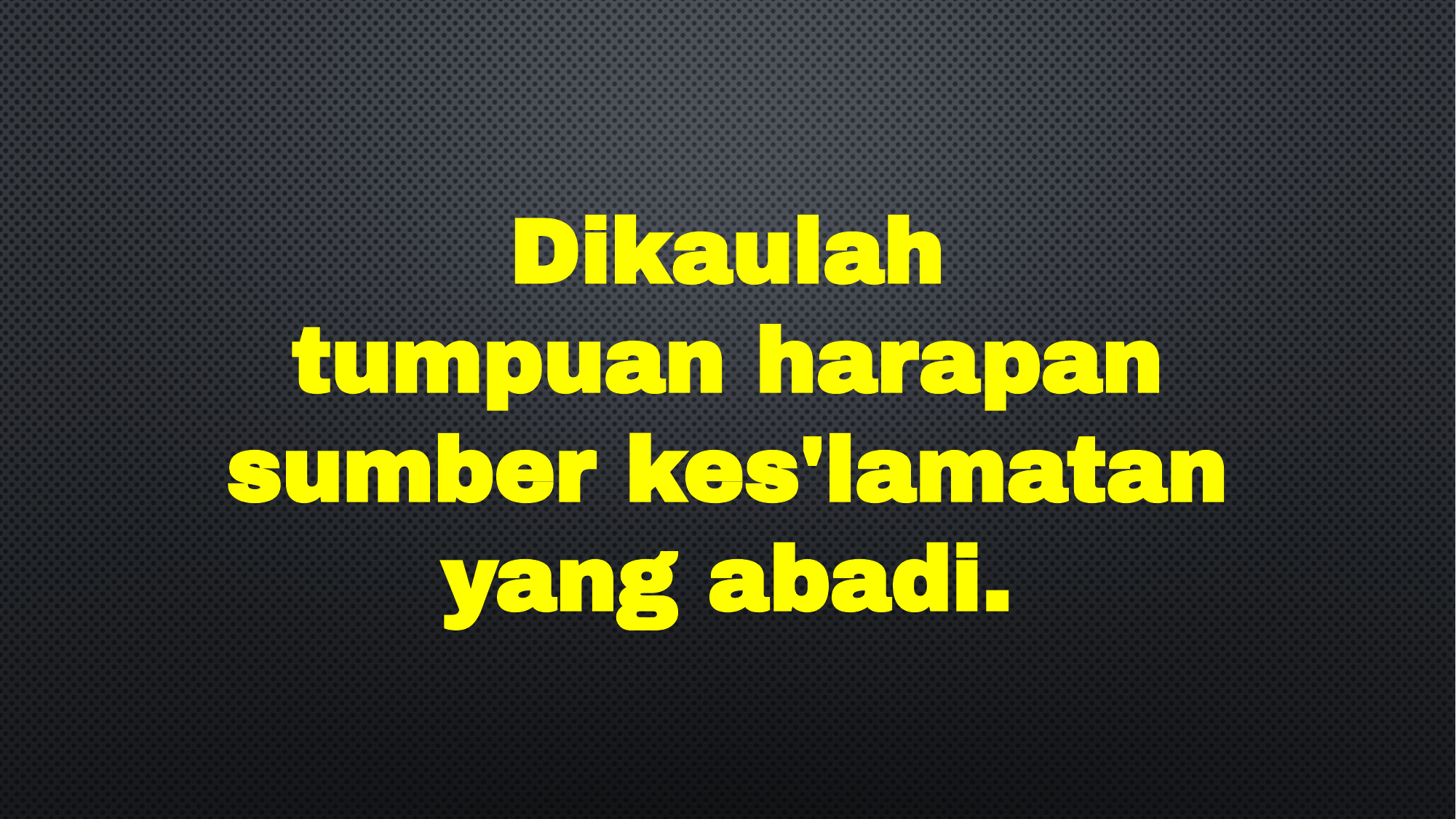

Dikaulah
tumpuan harapan
sumber kes'lamatan
yang abadi.